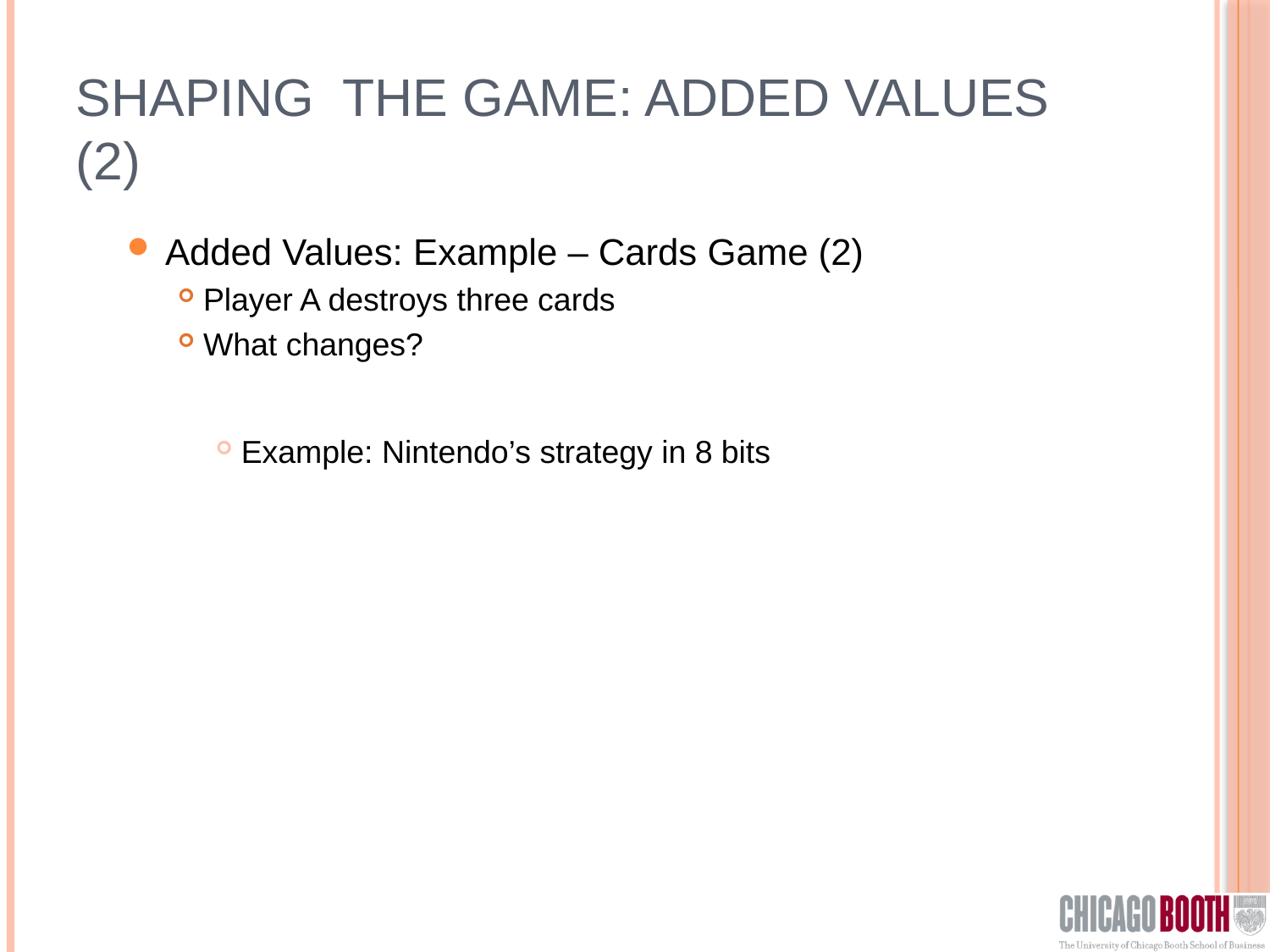

# Shaping  the game: Added Values (2)
Added Values: Example – Cards Game (2)
Player A destroys three cards
What changes?

Example: Nintendo’s strategy in 8 bits